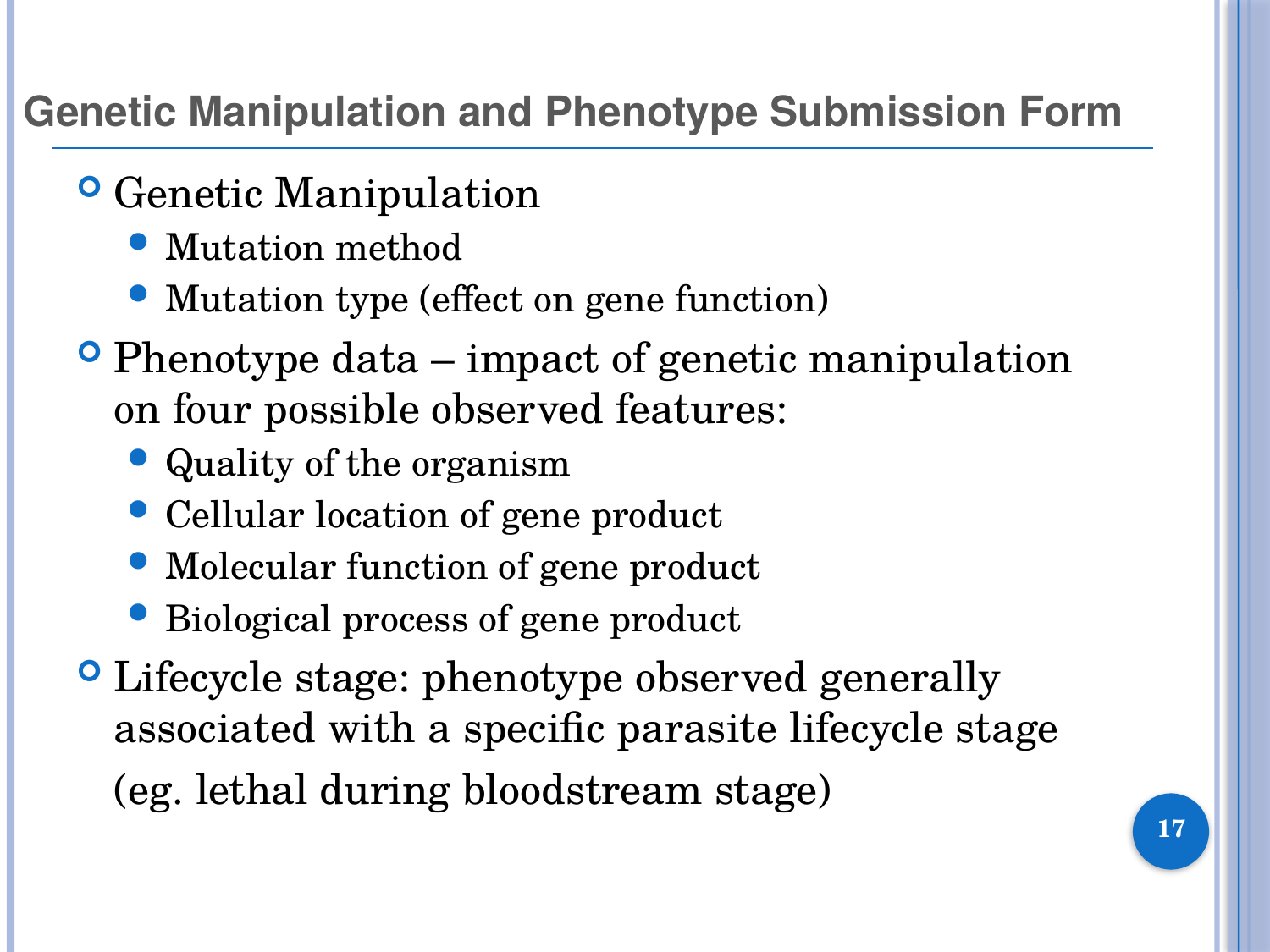

# Genetic Manipulation and Phenotype Submission Form
Genetic Manipulation
Mutation method
Mutation type (effect on gene function)
Phenotype data – impact of genetic manipulation on four possible observed features:
Quality of the organism
Cellular location of gene product
Molecular function of gene product
Biological process of gene product
Lifecycle stage: phenotype observed generally associated with a specific parasite lifecycle stage
	(eg. lethal during bloodstream stage)

17